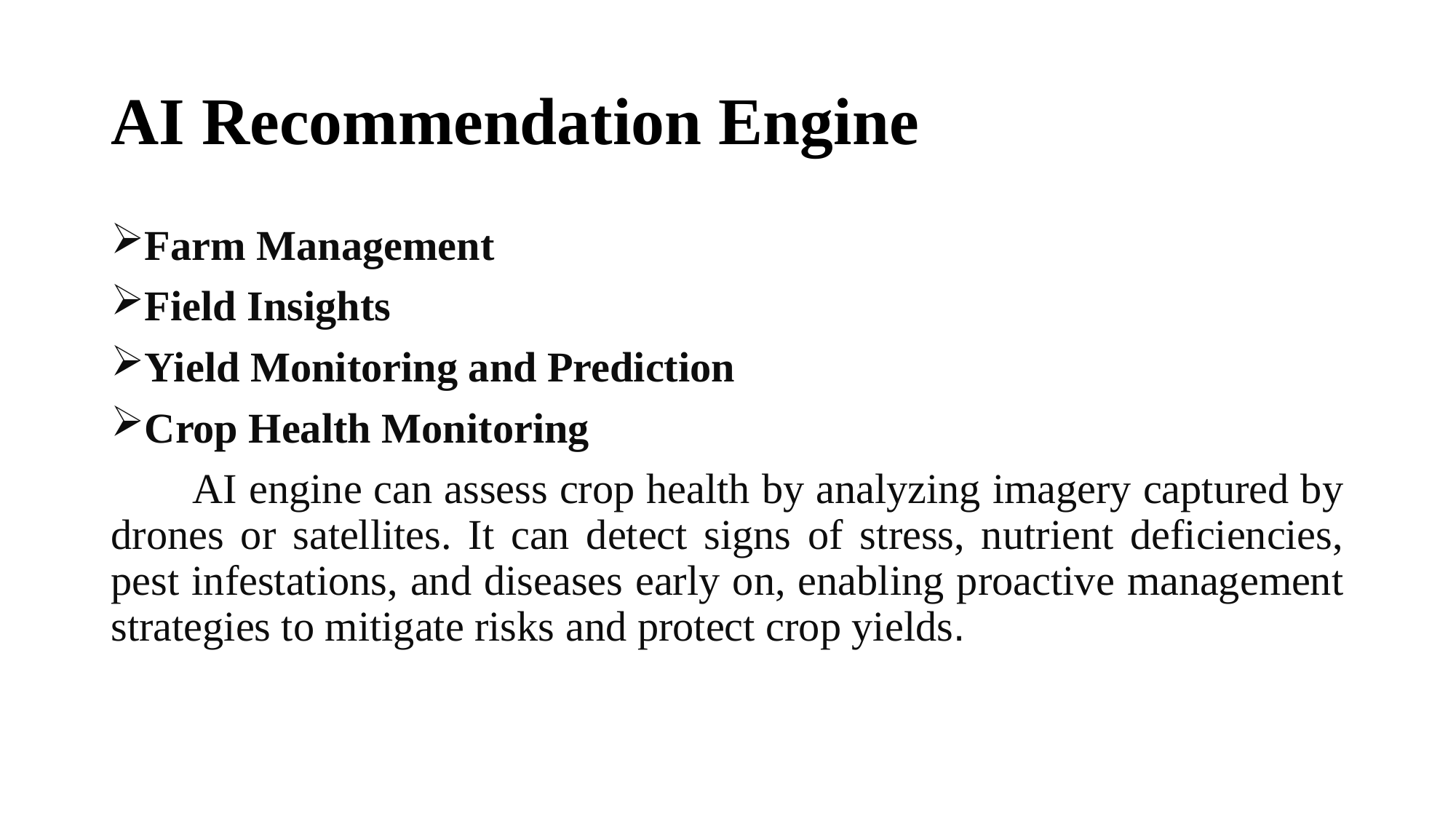

# AI Recommendation Engine
Farm Management
Field Insights
Yield Monitoring and Prediction
Crop Health Monitoring
       AI engine can assess crop health by analyzing imagery captured by drones or satellites. It can detect signs of stress, nutrient deficiencies, pest infestations, and diseases early on, enabling proactive management strategies to mitigate risks and protect crop yields.